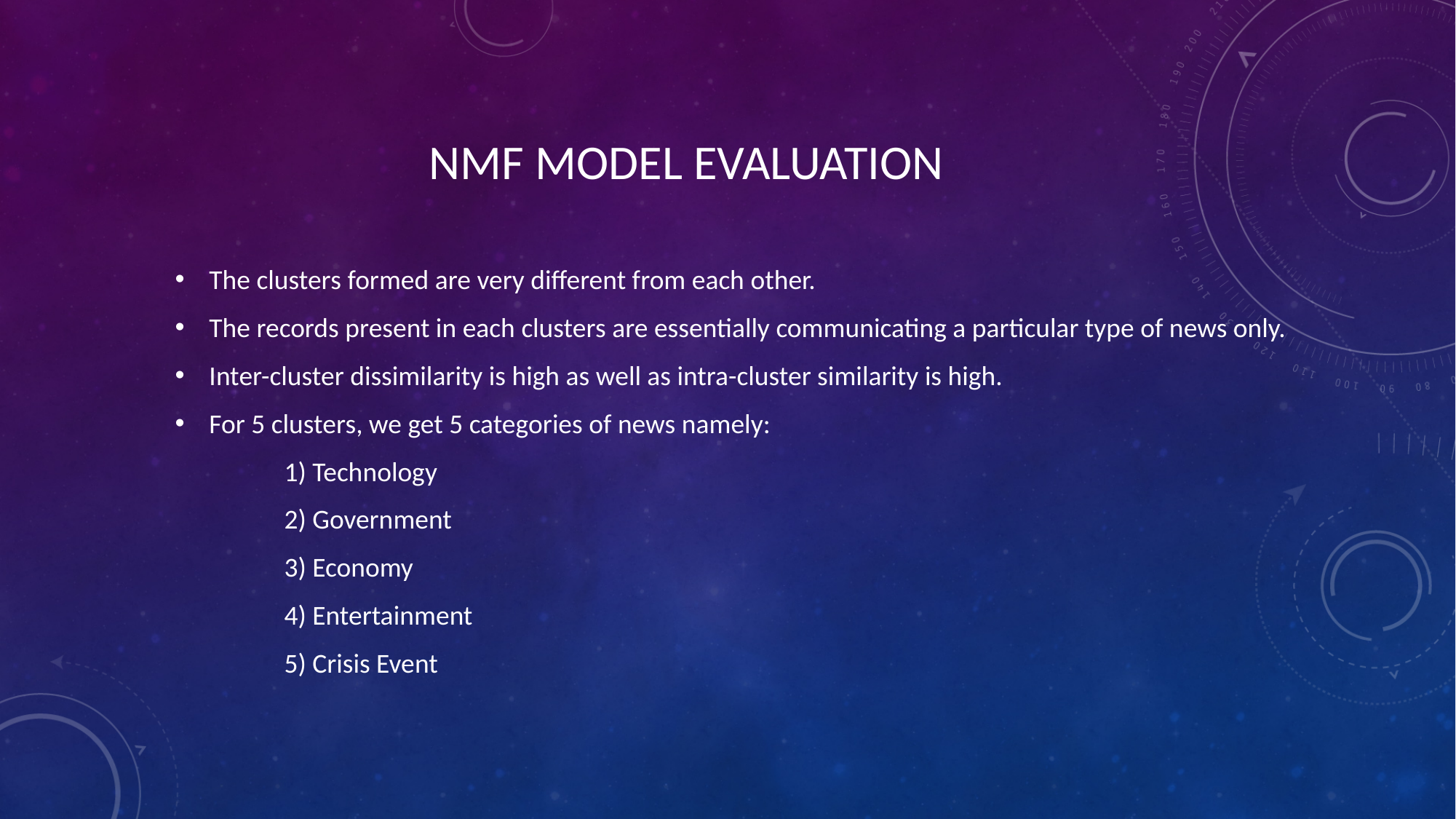

# NMF Model Evaluation
The clusters formed are very different from each other.
The records present in each clusters are essentially communicating a particular type of news only.
Inter-cluster dissimilarity is high as well as intra-cluster similarity is high.
For 5 clusters, we get 5 categories of news namely:
	1) Technology
	2) Government
	3) Economy
	4) Entertainment
	5) Crisis Event